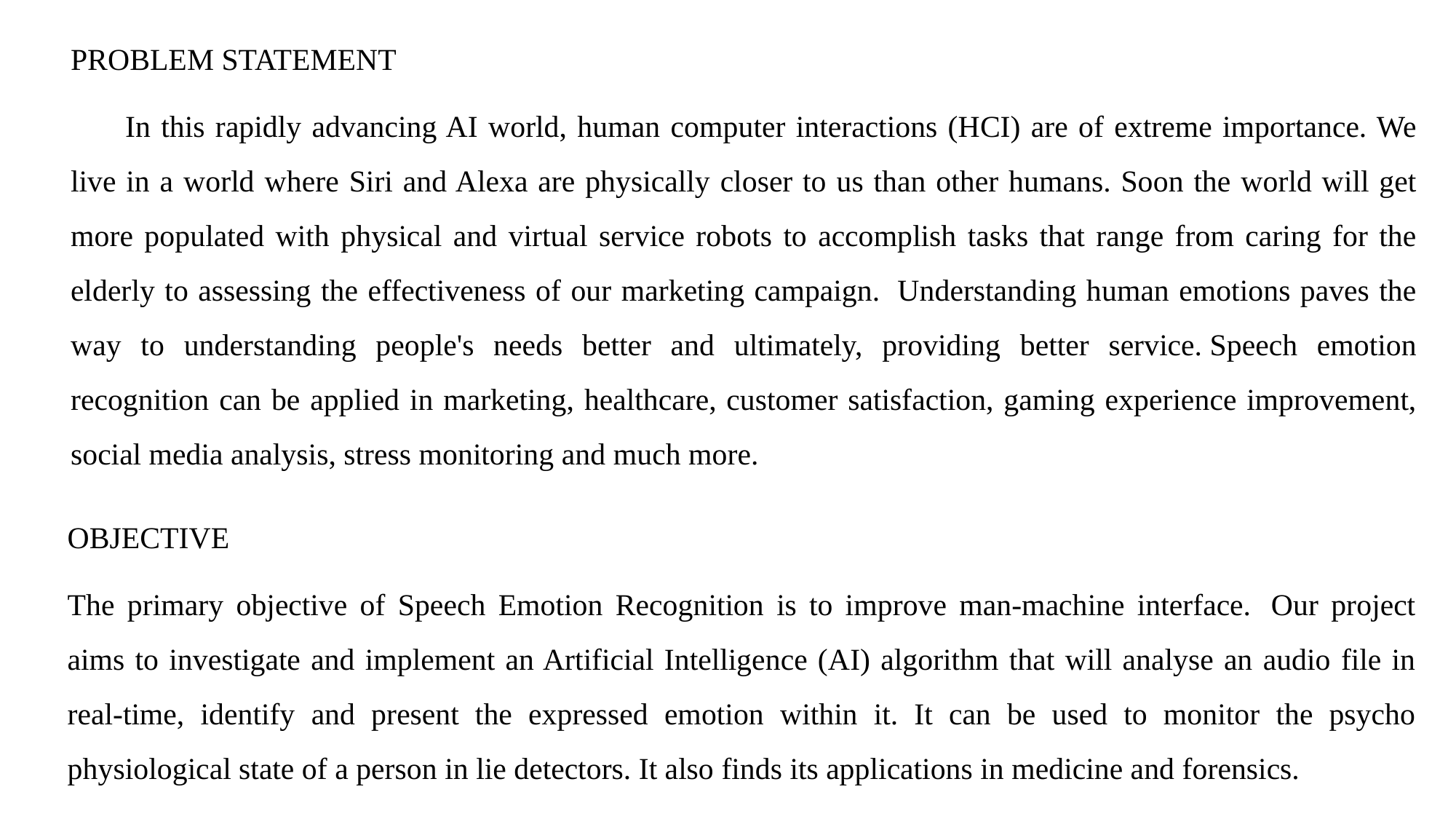

PROBLEM STATEMENT
In this rapidly advancing AI world, human computer interactions (HCI) are of extreme importance. We live in a world where Siri and Alexa are physically closer to us than other humans. Soon the world will get more populated with physical and virtual service robots to accomplish tasks that range from caring for the elderly to assessing the effectiveness of our marketing campaign.  Understanding human emotions paves the way to understanding people's needs better and ultimately, providing better service. Speech emotion recognition can be applied in marketing, healthcare, customer satisfaction, gaming experience improvement, social media analysis, stress monitoring and much more.

OBJECTIVE
The primary objective of Speech Emotion Recognition is to improve man-machine interface.  Our project aims to investigate and implement an Artificial Intelligence (AI) algorithm that will analyse an audio file in real-time, identify and present the expressed emotion within it. It can be used to monitor the psycho physiological state of a person in lie detectors. It also finds its applications in medicine and forensics.